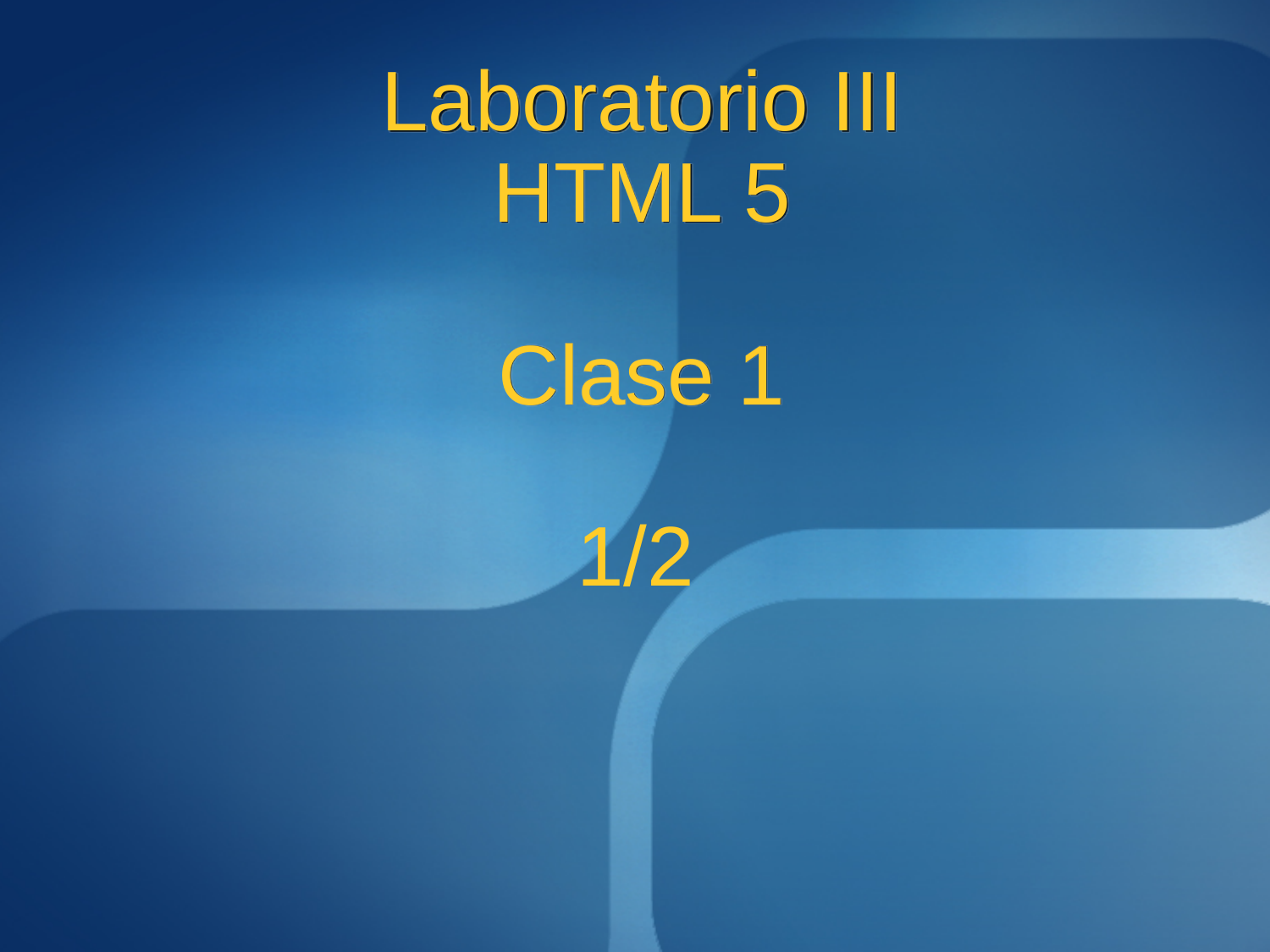

Laboratorio III
HTML 5

Clase 1
# 1/2